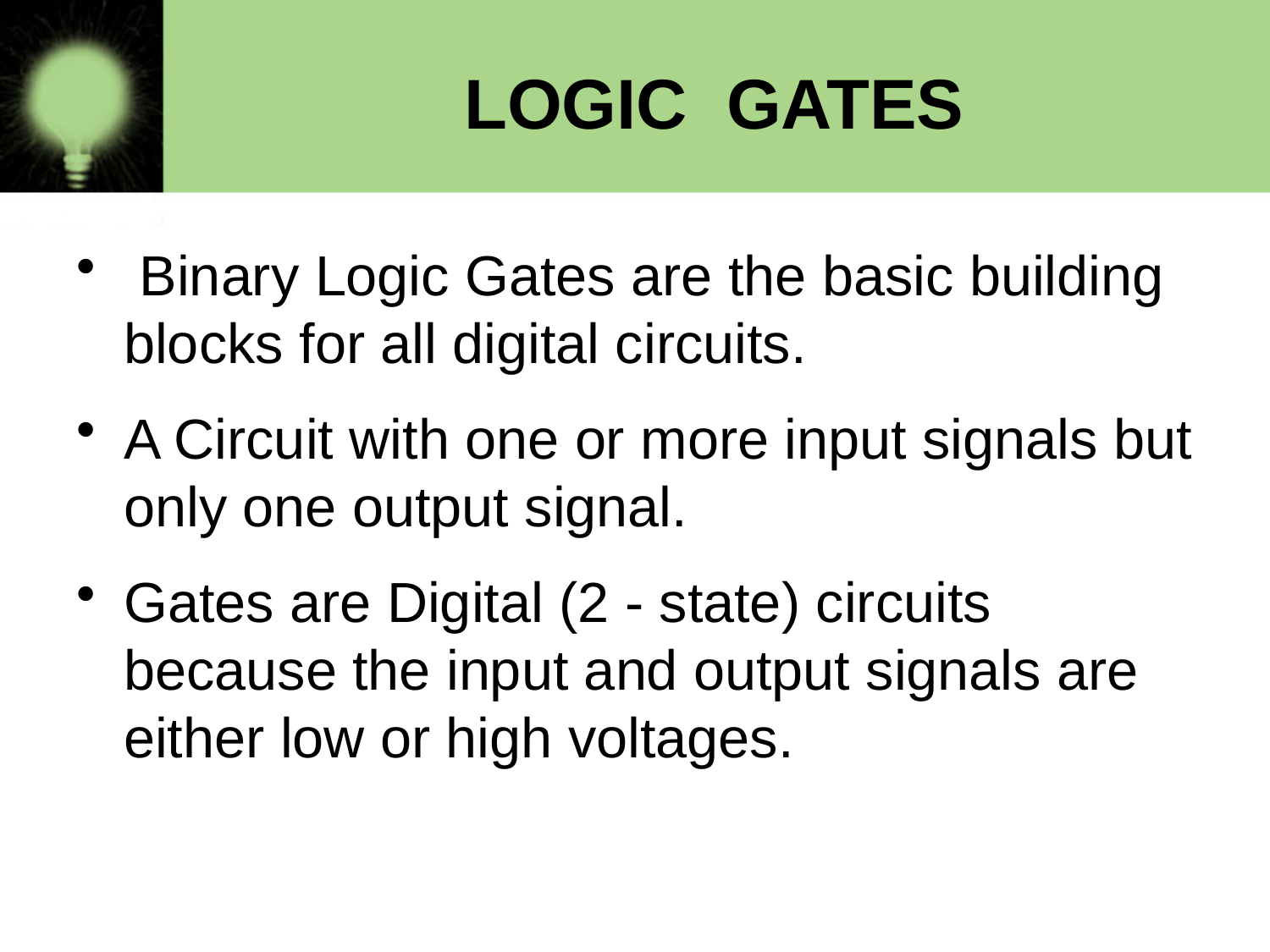

# LOGIC  GATES
 Binary Logic Gates are the basic building blocks for all digital circuits.
A Circuit with one or more input signals but only one output signal.
Gates are Digital (2 - state) circuits because the input and output signals are either low or high voltages.